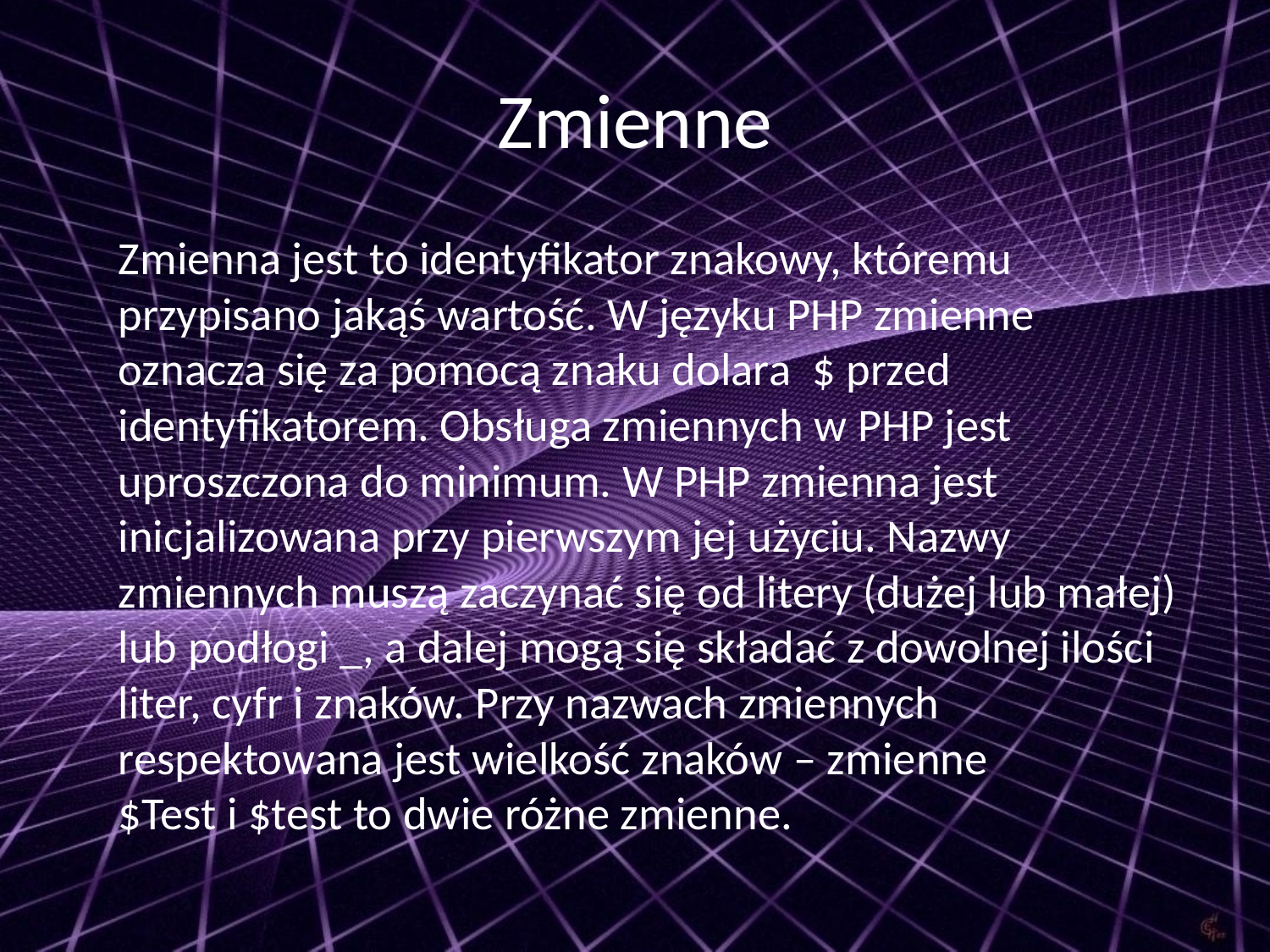

# Zmienne
	Zmienna jest to identyfikator znakowy, któremu przypisano jakąś wartość. W języku PHP zmienne oznacza się za pomocą znaku dolara  $ przed identyfikatorem. Obsługa zmiennych w PHP jest uproszczona do minimum. W PHP zmienna jest inicjalizowana przy pierwszym jej użyciu. Nazwy zmiennych muszą zaczynać się od litery (dużej lub małej) lub podłogi _, a dalej mogą się składać z dowolnej ilości liter, cyfr i znaków. Przy nazwach zmiennych respektowana jest wielkość znaków – zmienne $Test i $test to dwie różne zmienne.